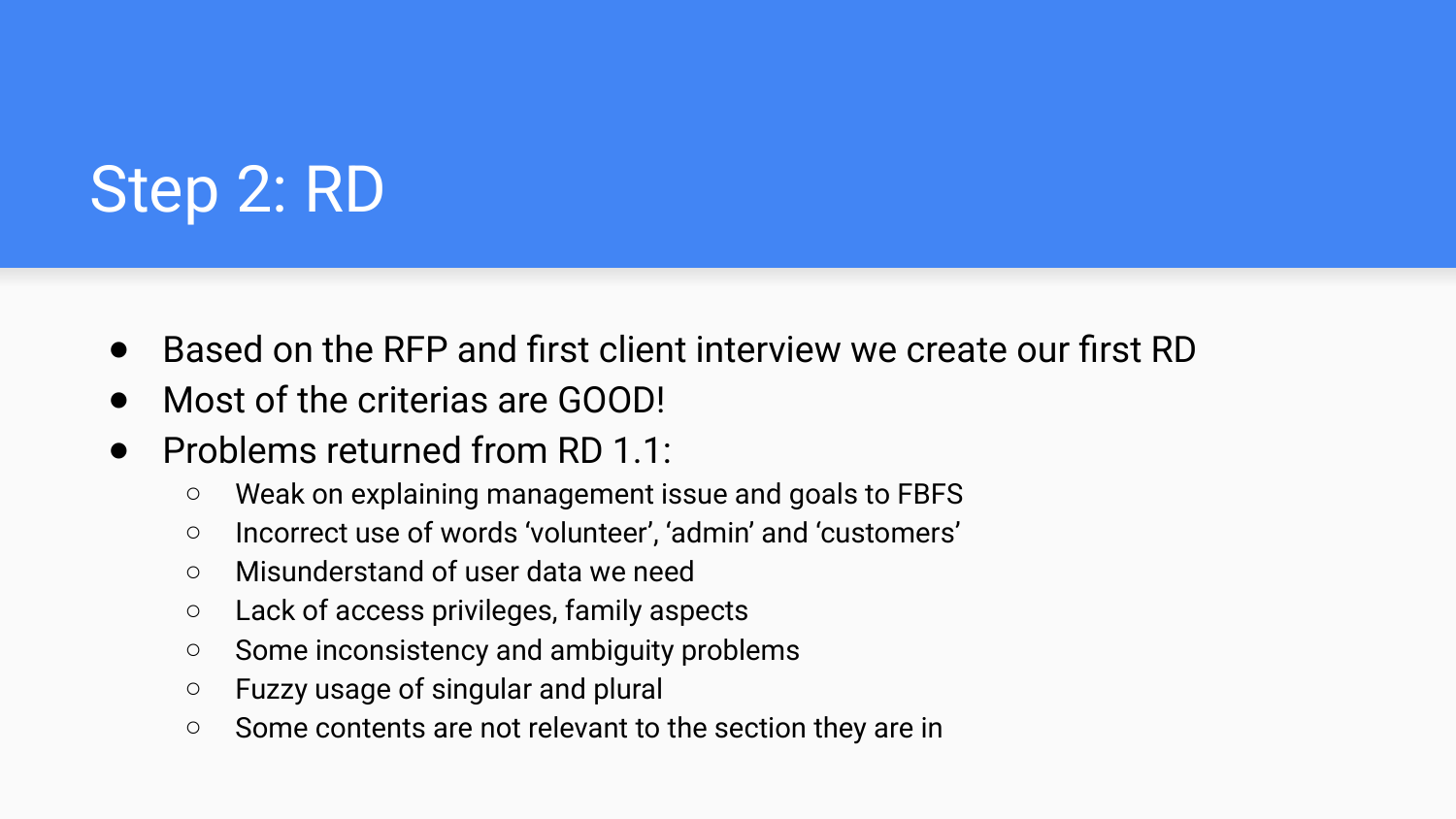

# Step 2: RD
Based on the RFP and first client interview we create our first RD
Most of the criterias are GOOD!
Problems returned from RD 1.1:
Weak on explaining management issue and goals to FBFS
Incorrect use of words ‘volunteer’, ‘admin’ and ‘customers’
Misunderstand of user data we need
Lack of access privileges, family aspects
Some inconsistency and ambiguity problems
Fuzzy usage of singular and plural
Some contents are not relevant to the section they are in